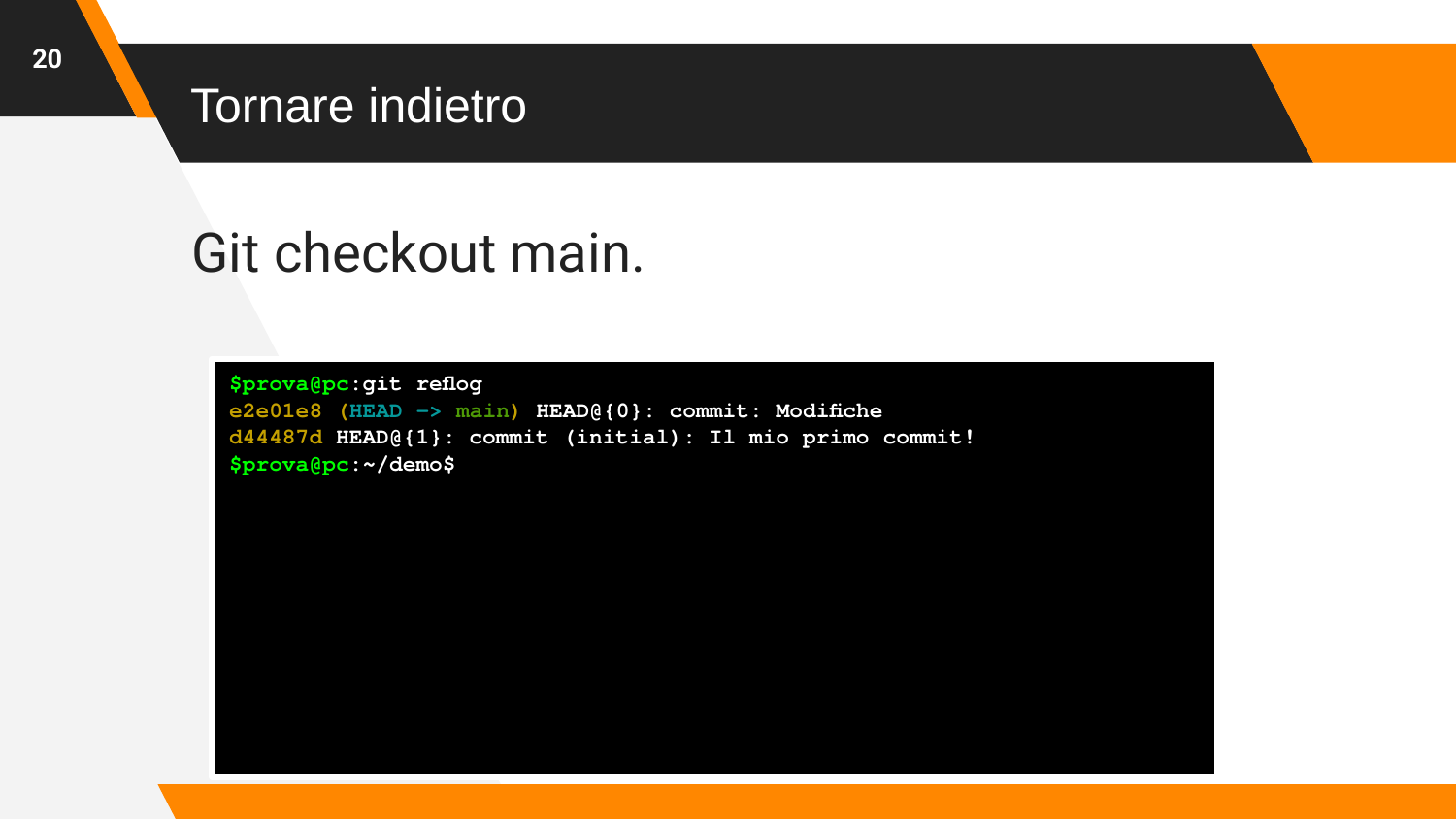

20
# Tornare indietro
Git checkout main.

$prova@pc:git reflog
e2e01e8 (HEAD -> main) HEAD@{0}: commit: Modifiche
d44487d HEAD@{1}: commit (initial): Il mio primo commit!
$prova@pc:~/demo$